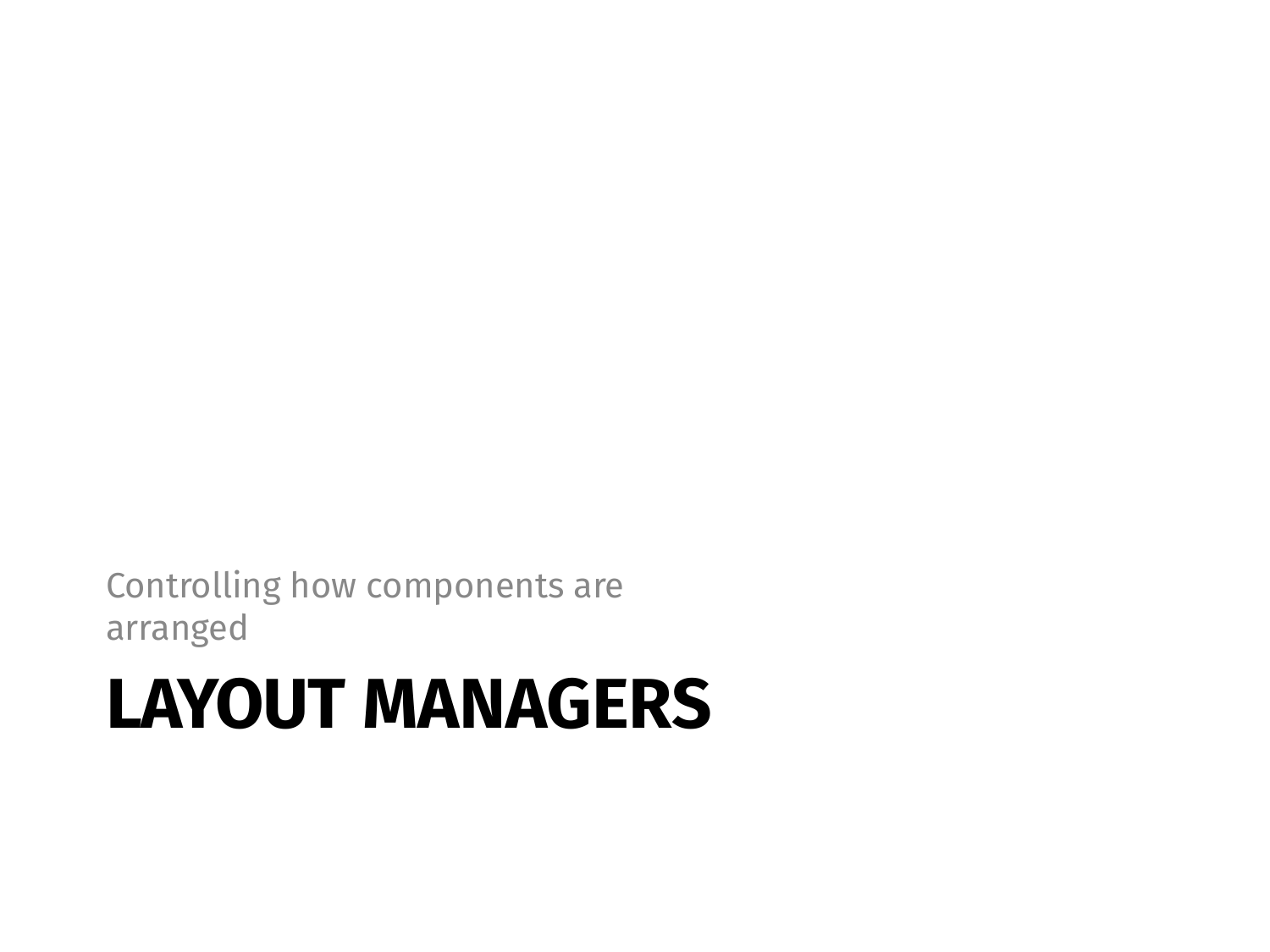

# Controlling how components are arranged
LAYOUT MANAGERS